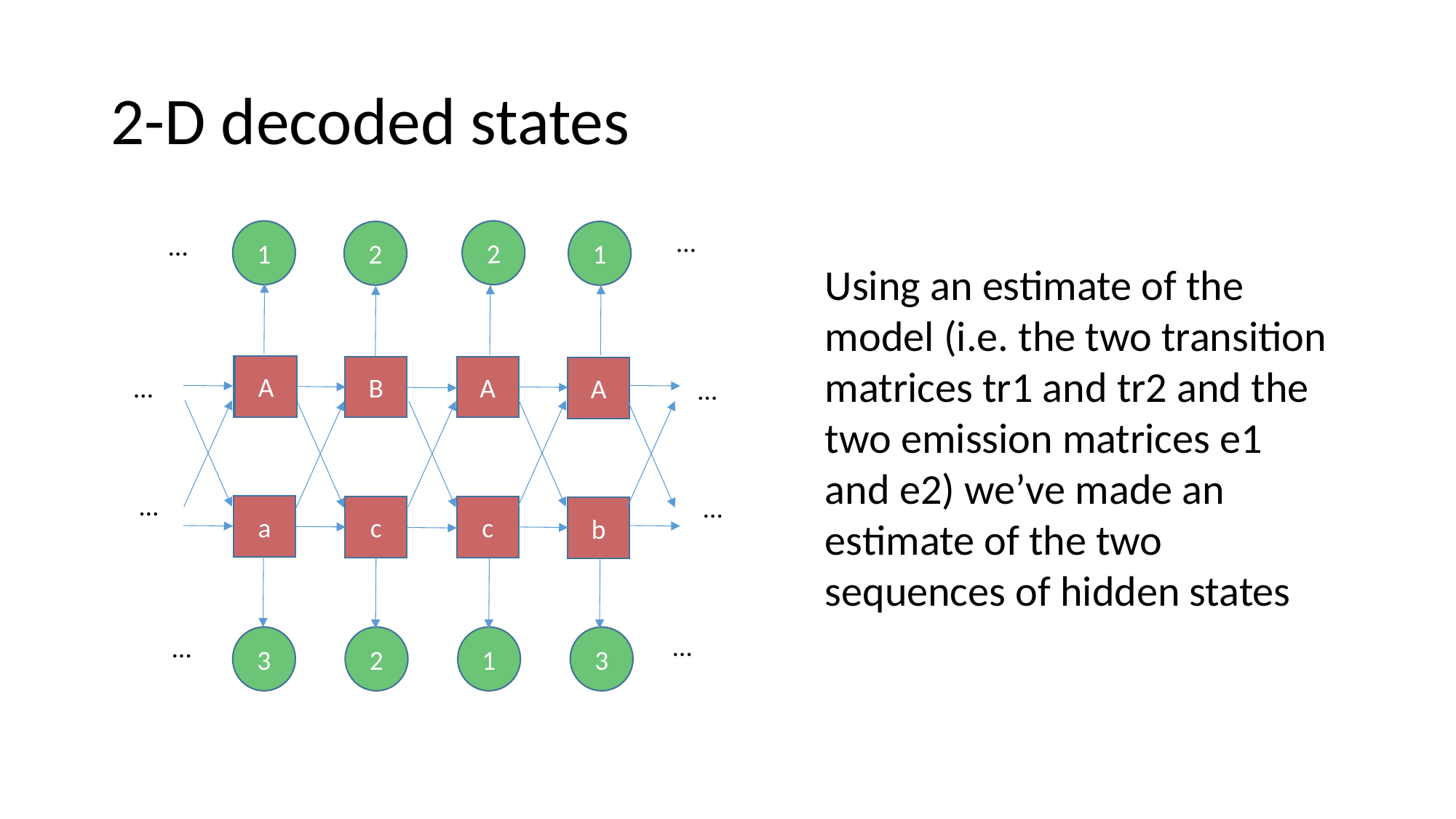

# 2-D decoded states
…
1
2
2
1
…
Using an estimate of the model (i.e. the two transition matrices tr1 and tr2 and the two emission matrices e1 and e2) we’ve made an estimate of the two sequences of hidden states

A
B
A
A
…
…
…
…
a
c
c
b
…
…
3
2
1
3